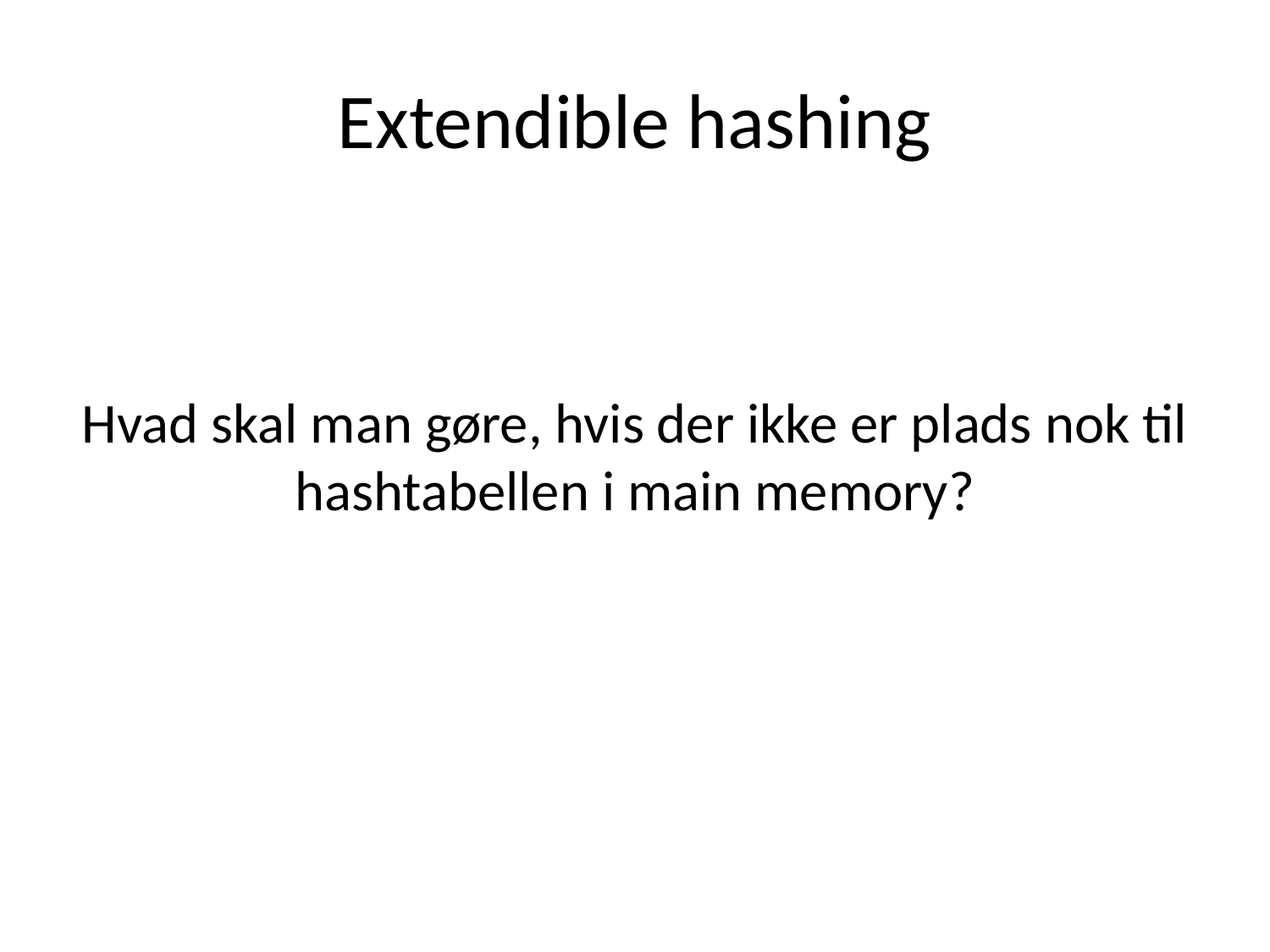

# Extendible hashing

Hvad skal man gøre, hvis der ikke er plads nok til hashtabellen i main memory?